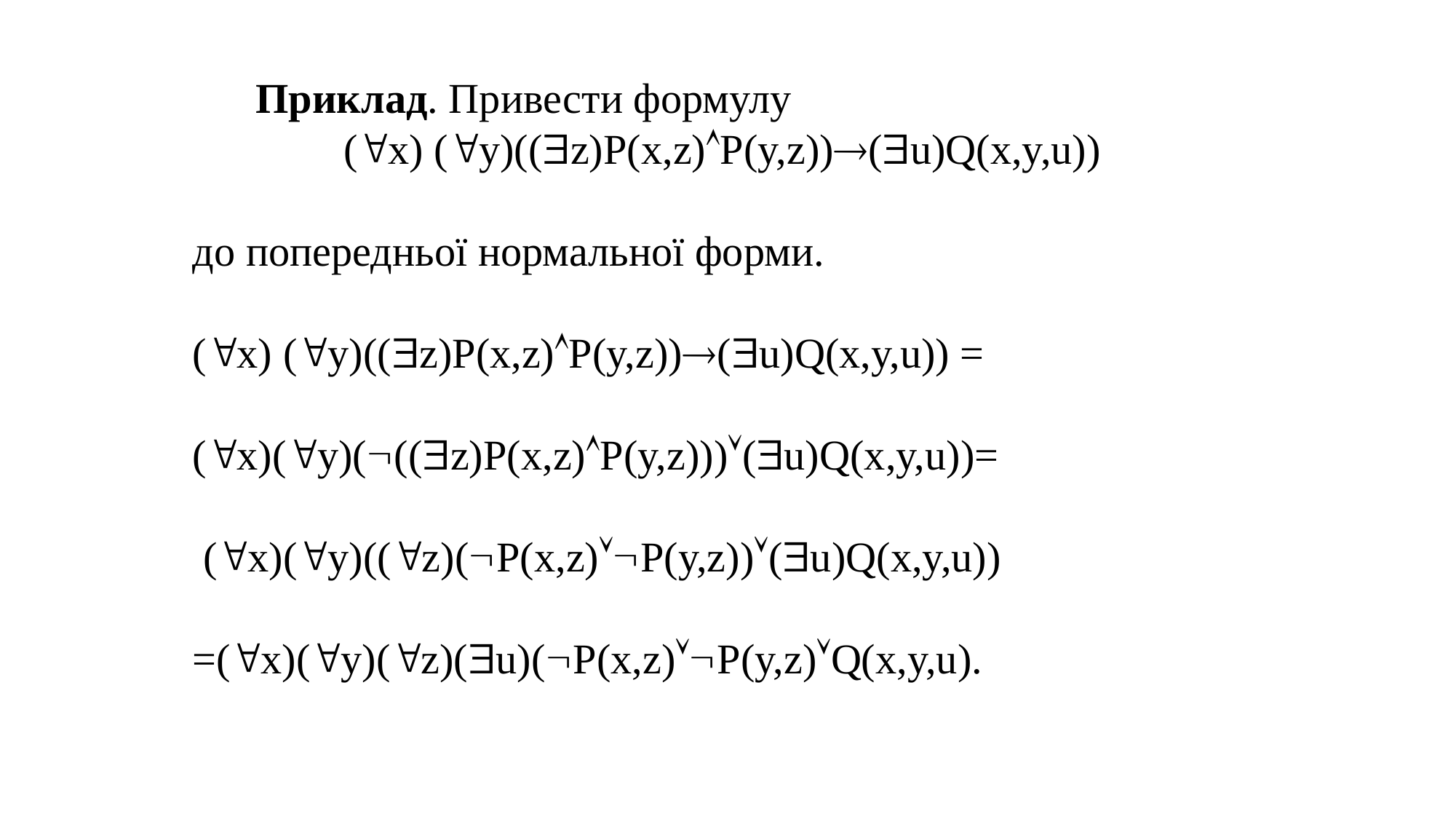

Приклад. Привести формулу
(∀x) (∀y)((∃z)P(x,z)∧P(y,z))→(∃u)Q(x,y,u))

до попередньої нормальної форми.

(∀x) (∀y)((∃z)P(x,z)∧P(y,z))→(∃u)Q(x,y,u)) =

(∀x)(∀y)(¬((∃z)P(x,z)∧P(y,z)))∨(∃u)Q(x,y,u))=

 (∀x)(∀y)((∀z)(¬P(x,z)∨¬P(y,z))∨(∃u)Q(x,y,u))

=(∀x)(∀y)(∀z)(∃u)(¬P(x,z)∨¬P(y,z)∨Q(x,y,u).